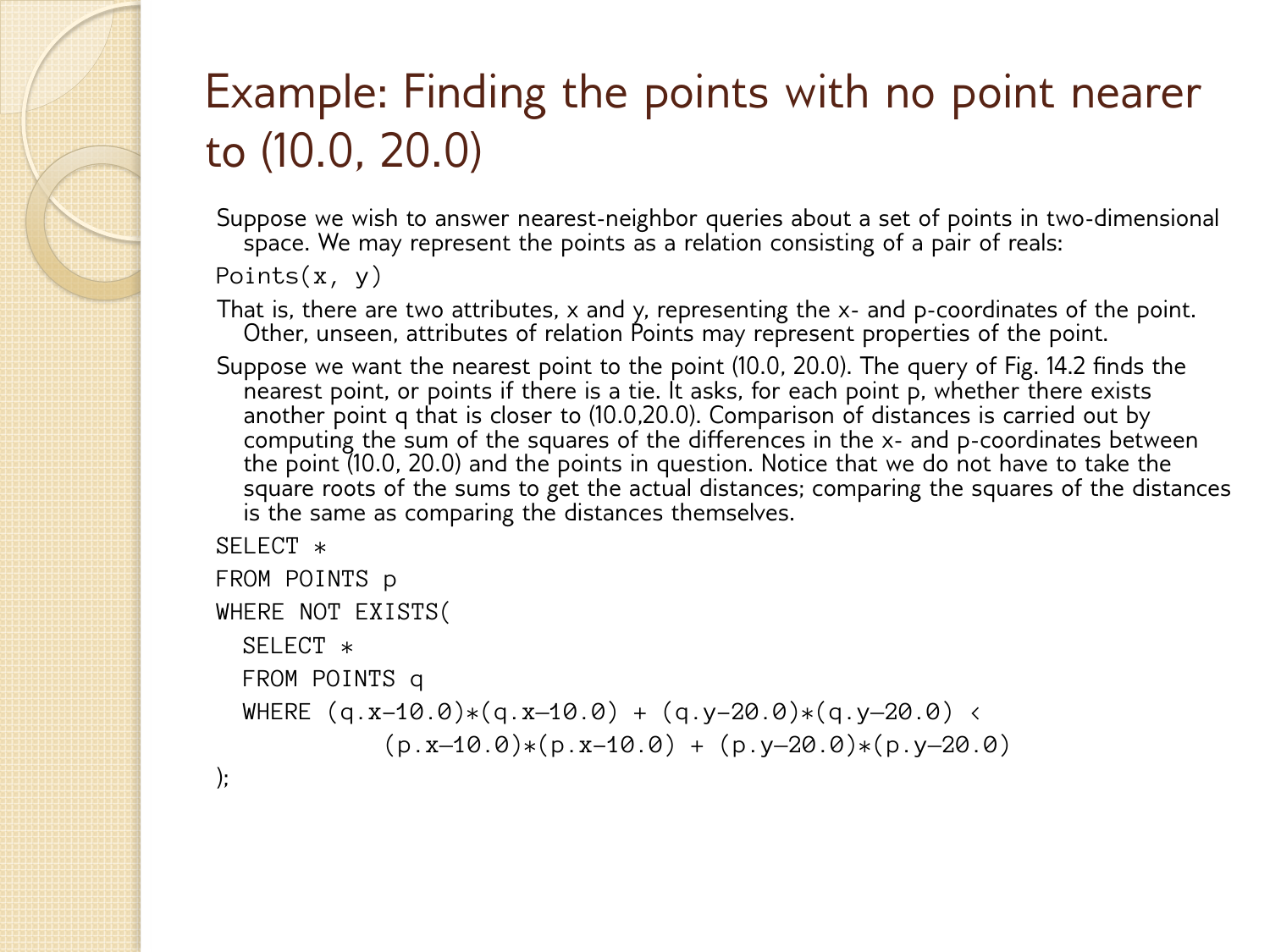

# Example: Finding the points with no point nearer to (10.0, 20.0)
Suppose we wish to answer nearest-neighbor queries about a set of points in two-dimensional space. We may represent the points as a relation consisting of a pair of reals:
Points(x, y)
That is, there are two attributes, x and y, representing the x- and p-coordinates of the point. Other, unseen, attributes of relation Points may represent properties of the point.
Suppose we want the nearest point to the point (10.0, 20.0). The query of Fig. 14.2 finds the nearest point, or points if there is a tie. It asks, for each point p, whether there exists another point q that is closer to (10.0,20.0). Comparison of distances is carried out by computing the sum of the squares of the differences in the x- and p-coordinates between the point (10.0, 20.0) and the points in question. Notice that we do not have to take the square roots of the sums to get the actual distances; comparing the squares of the distances is the same as comparing the distances themselves.
SELECT *
FROM POINTS p
WHERE NOT EXISTS(
	SELECT *
	FROM POINTS q
	WHERE (q.x-10.0)*(q.x—10.0) + (q.y-20.0)*(q.y—20.0) <
		 (p.x—10.0)*(p.x-10.0) + (p.y—20.0)*(p.y—20.0)
);